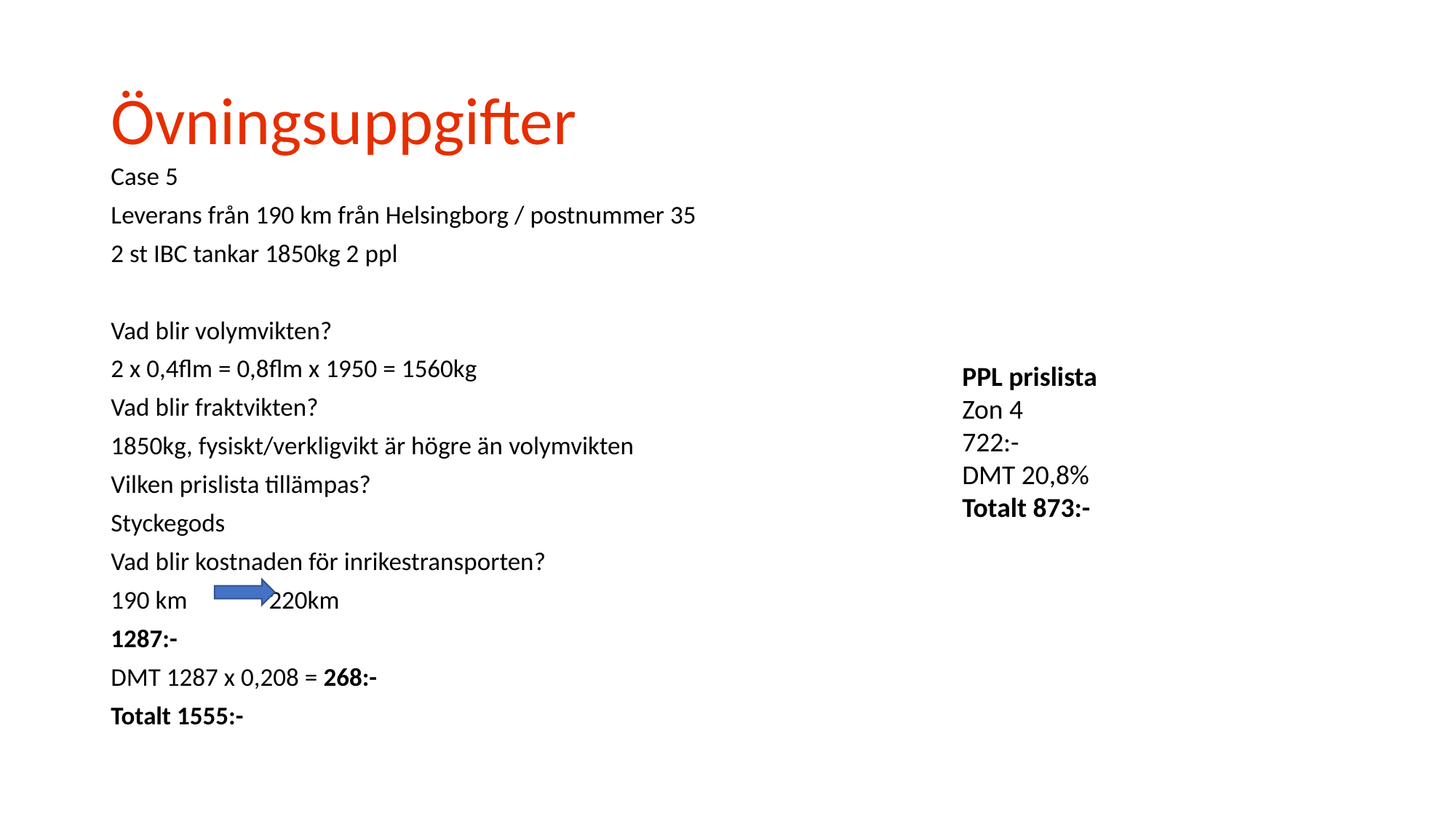

# Övningsuppgifter
Case 5
Leverans från 190 km från Helsingborg / postnummer 35
2 st IBC tankar 1850kg 2 ppl

Vad blir volymvikten?
2 x 0,4flm = 0,8flm x 1950 = 1560kg
Vad blir fraktvikten?
1850kg, fysiskt/verkligvikt är högre än volymvikten
Vilken prislista tillämpas?
Styckegods
Vad blir kostnaden för inrikestransporten?
190 km              220km
1287:-
DMT 1287 x 0,208 = 268:-
Totalt 1555:-

PPL prislista
Zon 4
722:-
DMT 20,8%
Totalt 873:-